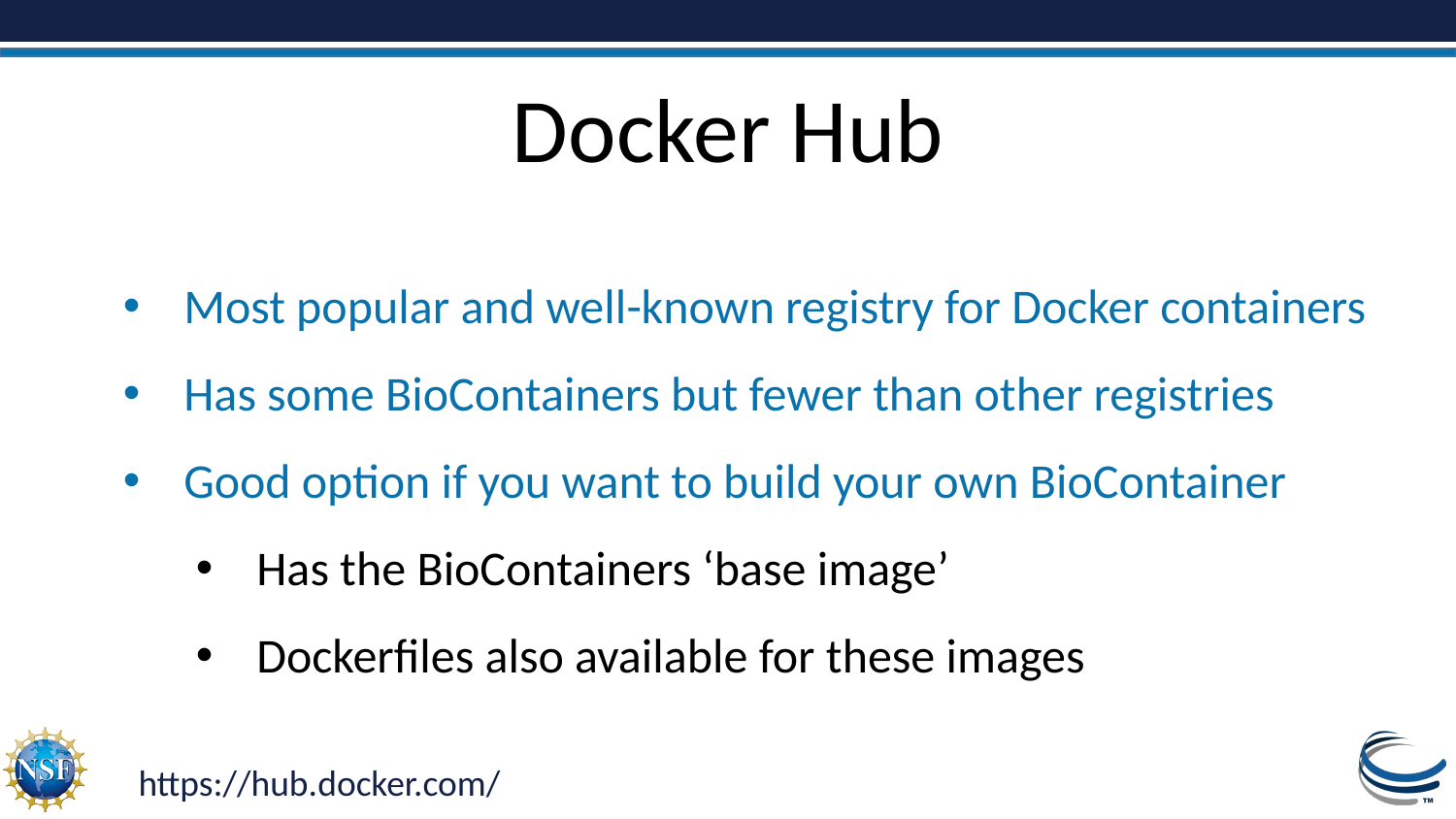

# Docker Hub
Most popular and well-known registry for Docker containers
Has some BioContainers but fewer than other registries
Good option if you want to build your own BioContainer
Has the BioContainers ‘base image’
Dockerfiles also available for these images
https://hub.docker.com/